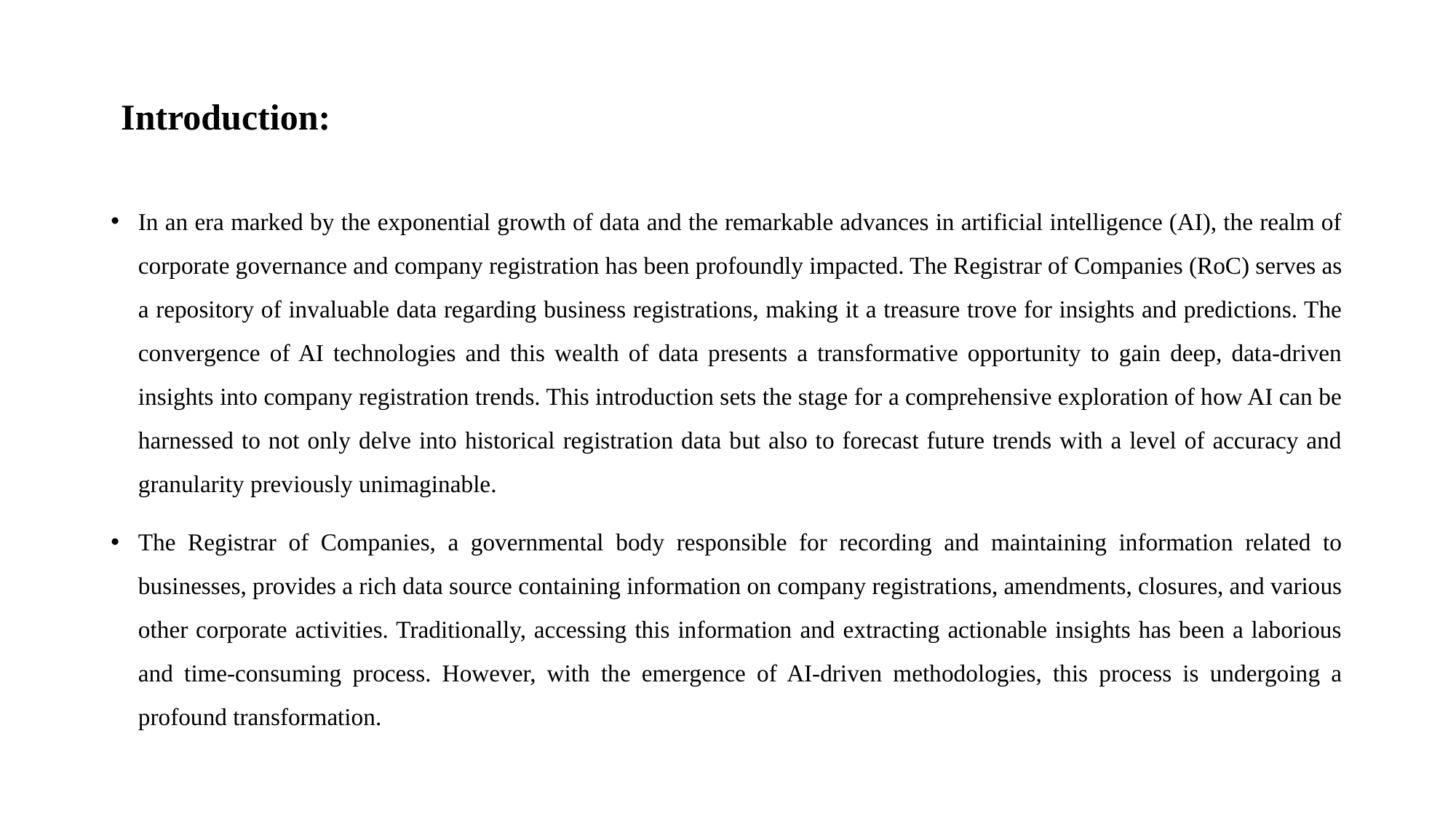

# Introduction:
In an era marked by the exponential growth of data and the remarkable advances in artificial intelligence (AI), the realm of corporate governance and company registration has been profoundly impacted. The Registrar of Companies (RoC) serves as a repository of invaluable data regarding business registrations, making it a treasure trove for insights and predictions. The convergence of AI technologies and this wealth of data presents a transformative opportunity to gain deep, data-driven insights into company registration trends. This introduction sets the stage for a comprehensive exploration of how AI can be harnessed to not only delve into historical registration data but also to forecast future trends with a level of accuracy and granularity previously unimaginable.
The Registrar of Companies, a governmental body responsible for recording and maintaining information related to businesses, provides a rich data source containing information on company registrations, amendments, closures, and various other corporate activities. Traditionally, accessing this information and extracting actionable insights has been a laborious and time-consuming process. However, with the emergence of AI-driven methodologies, this process is undergoing a profound transformation.